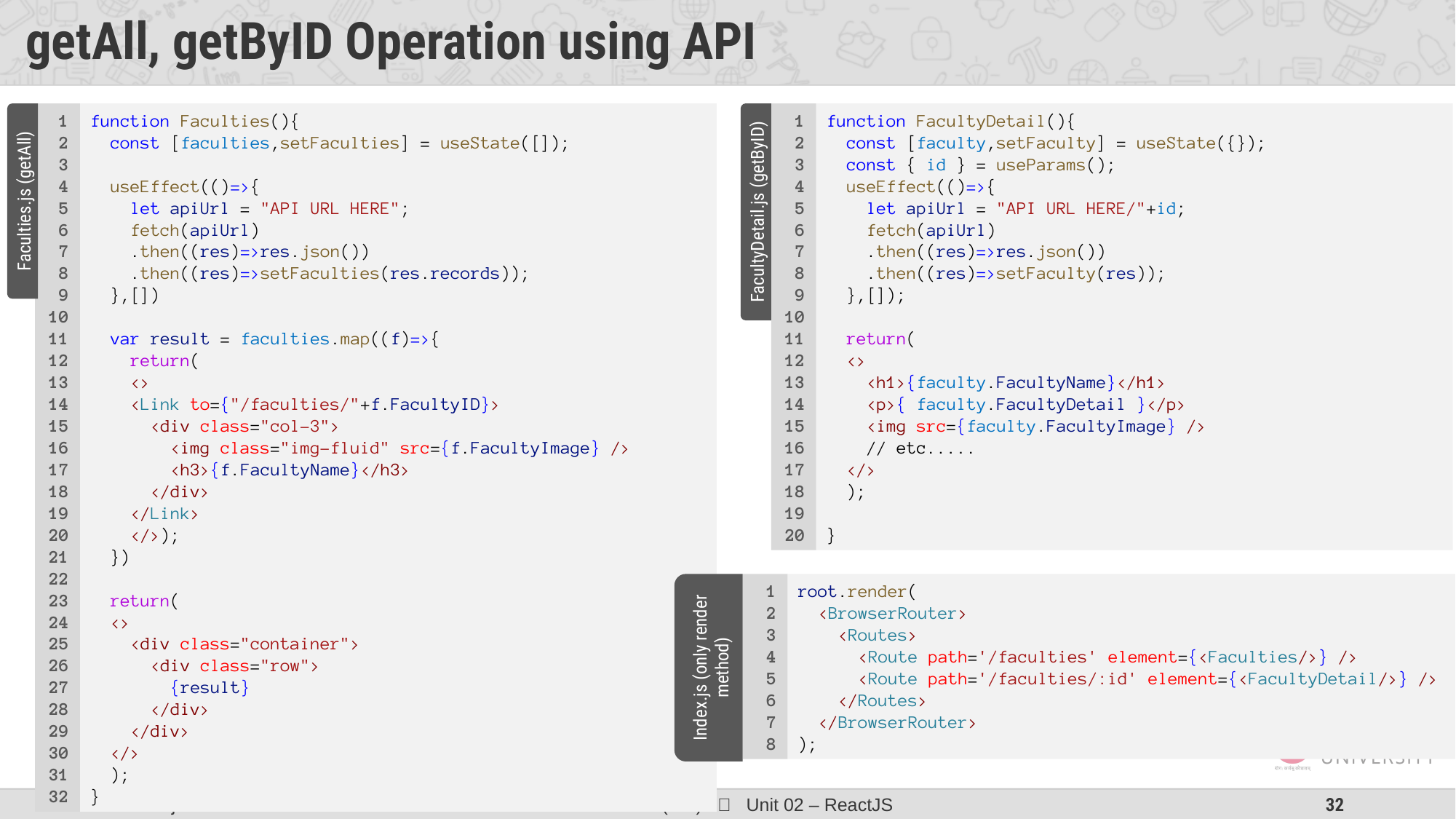

# getAll, getByID Operation using API
1
2
3
4
5
6
7
8
9
10
11
12
13
14
15
16
17
18
19
20
21
22
23
24
25
26
27
28
29
30
31
32
function Faculties(){
  const [faculties,setFaculties] = useState([]);
  useEffect(()=>{
    let apiUrl = "API URL HERE";
    fetch(apiUrl)
    .then((res)=>res.json())
    .then((res)=>setFaculties(res.records));
  },[])
  var result = faculties.map((f)=>{
    return(
    <>
    <Link to={"/faculties/"+f.FacultyID}>
      <div class="col-3">
        <img class="img-fluid" src={f.FacultyImage} />
        <h3>{f.FacultyName}</h3>
      </div>
    </Link>
    </>);
  })

  return(
  <>
    <div class="container">
      <div class="row">
        {result}
      </div>
    </div>
  </>
  );
}
1
2
3
4
5
6
7
8
9
10
11
12
13
14
15
16
17
18
19
20
function FacultyDetail(){
  const [faculty,setFaculty] = useState({});
  const { id } = useParams();
  useEffect(()=>{
    let apiUrl = "API URL HERE/"+id;
    fetch(apiUrl)
    .then((res)=>res.json())
    .then((res)=>setFaculty(res));
  },[]);
  return(
  <>
    <h1>{faculty.FacultyName}</h1>
    <p>{ faculty.FacultyDetail }</p>
    <img src={faculty.FacultyImage} />
    // etc.....
  </>
  );
}
Faculties.js (getAll)
FacultyDetail.js (getByID)
1
2
3
4
5
6
7
8
root.render(
  <BrowserRouter>
    <Routes>
      <Route path='/faculties' element={<Faculties/>} />
      <Route path='/faculties/:id' element={<FacultyDetail/>} />
    </Routes>
  </BrowserRouter>
);
Index.js (only render method)